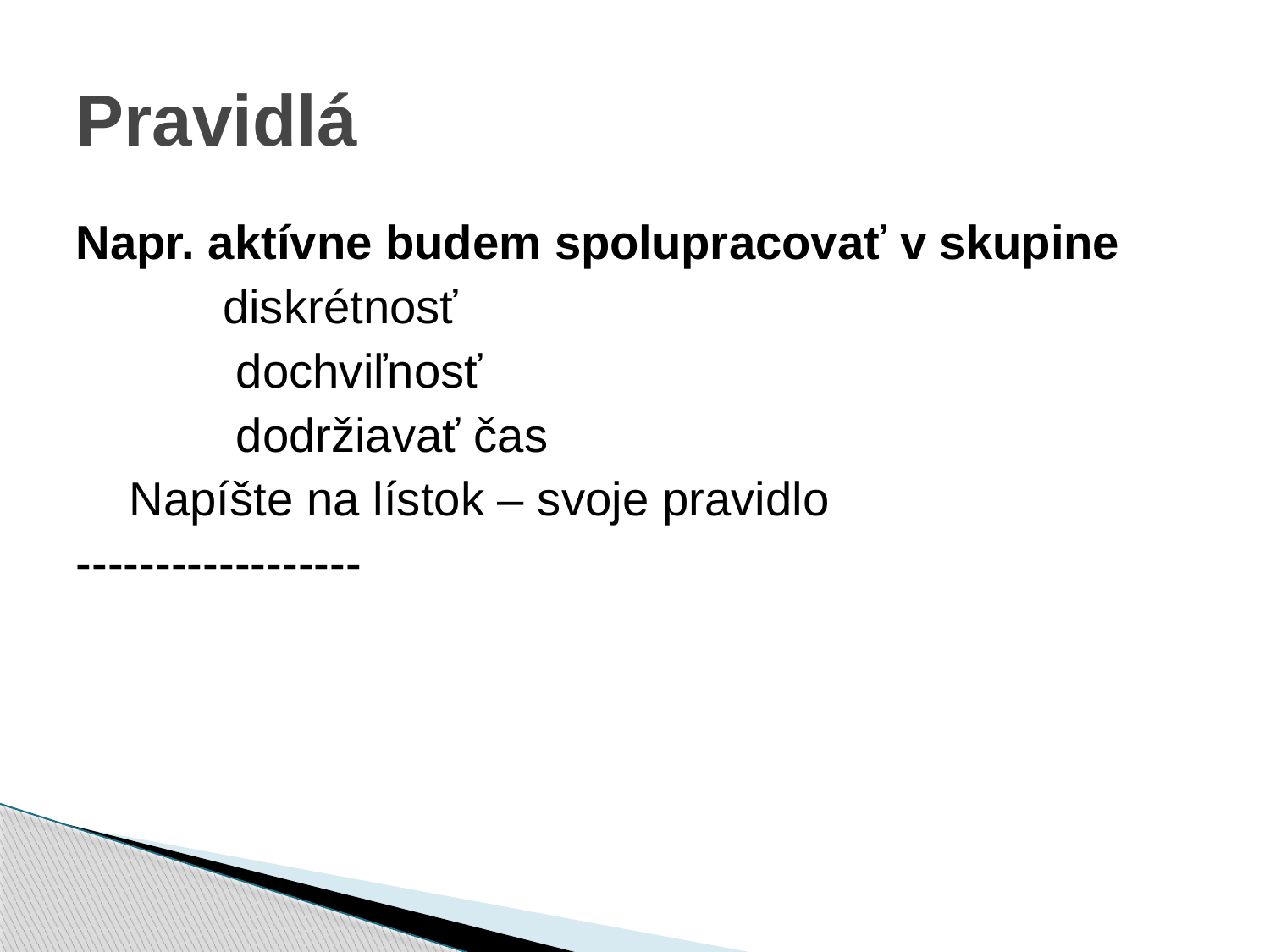

# Pravidlá
Napr. aktívne budem spolupracovať v skupine
           diskrétnosť
            dochviľnosť
            dodržiavať čas
    Napíšte na lístok – svoje pravidlo
------------------